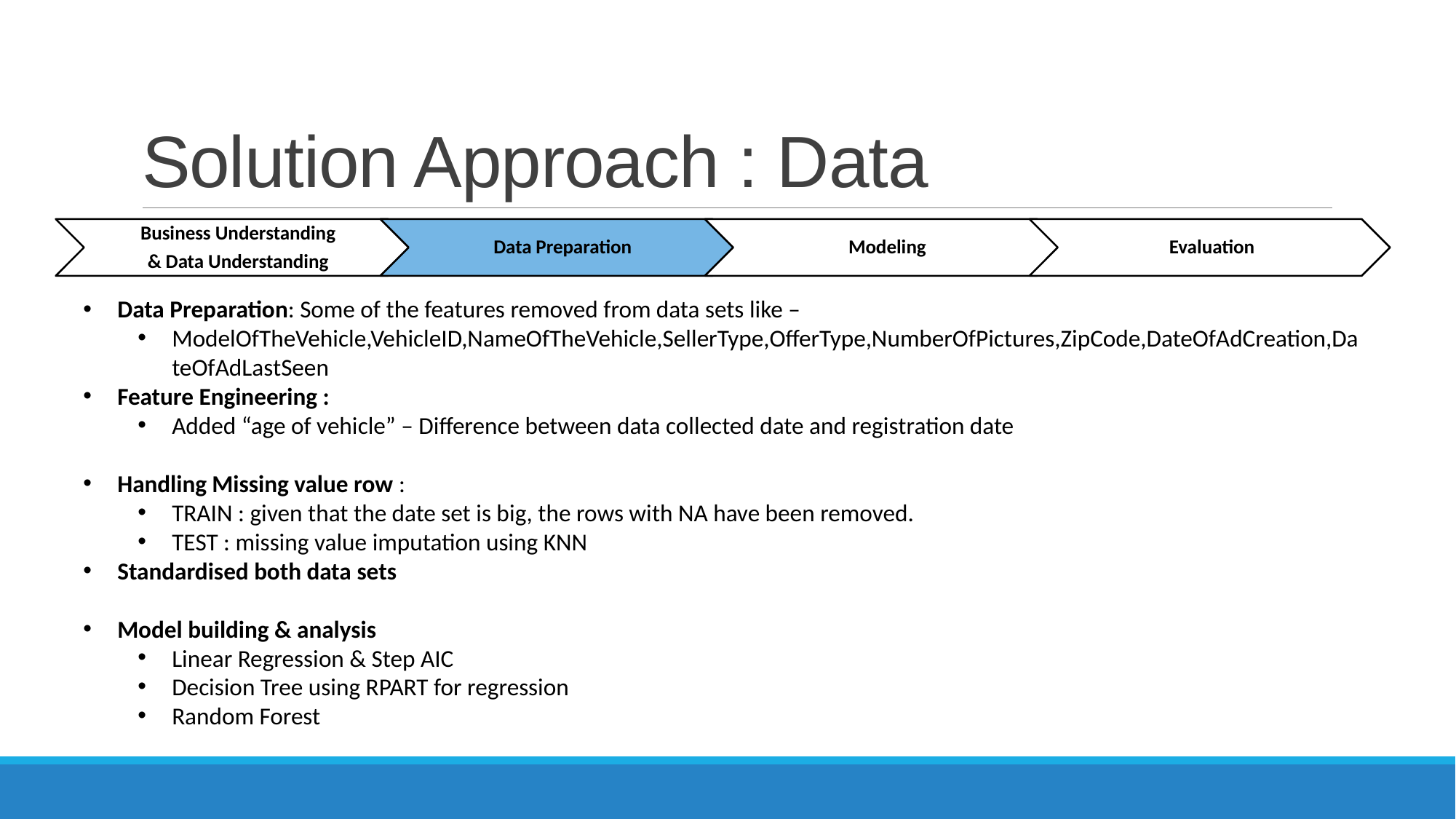

# Solution Approach : Data
Business Understanding
& Data Understanding
Data Preparation
Modeling
Evaluation
Data Preparation: Some of the features removed from data sets like –
ModelOfTheVehicle,VehicleID,NameOfTheVehicle,SellerType,OfferType,NumberOfPictures,ZipCode,DateOfAdCreation,DateOfAdLastSeen
Feature Engineering :
Added “age of vehicle” – Difference between data collected date and registration date

Handling Missing value row :
TRAIN : given that the date set is big, the rows with NA have been removed.
TEST : missing value imputation using KNN
Standardised both data sets

Model building & analysis
Linear Regression & Step AIC
Decision Tree using RPART for regression
Random Forest